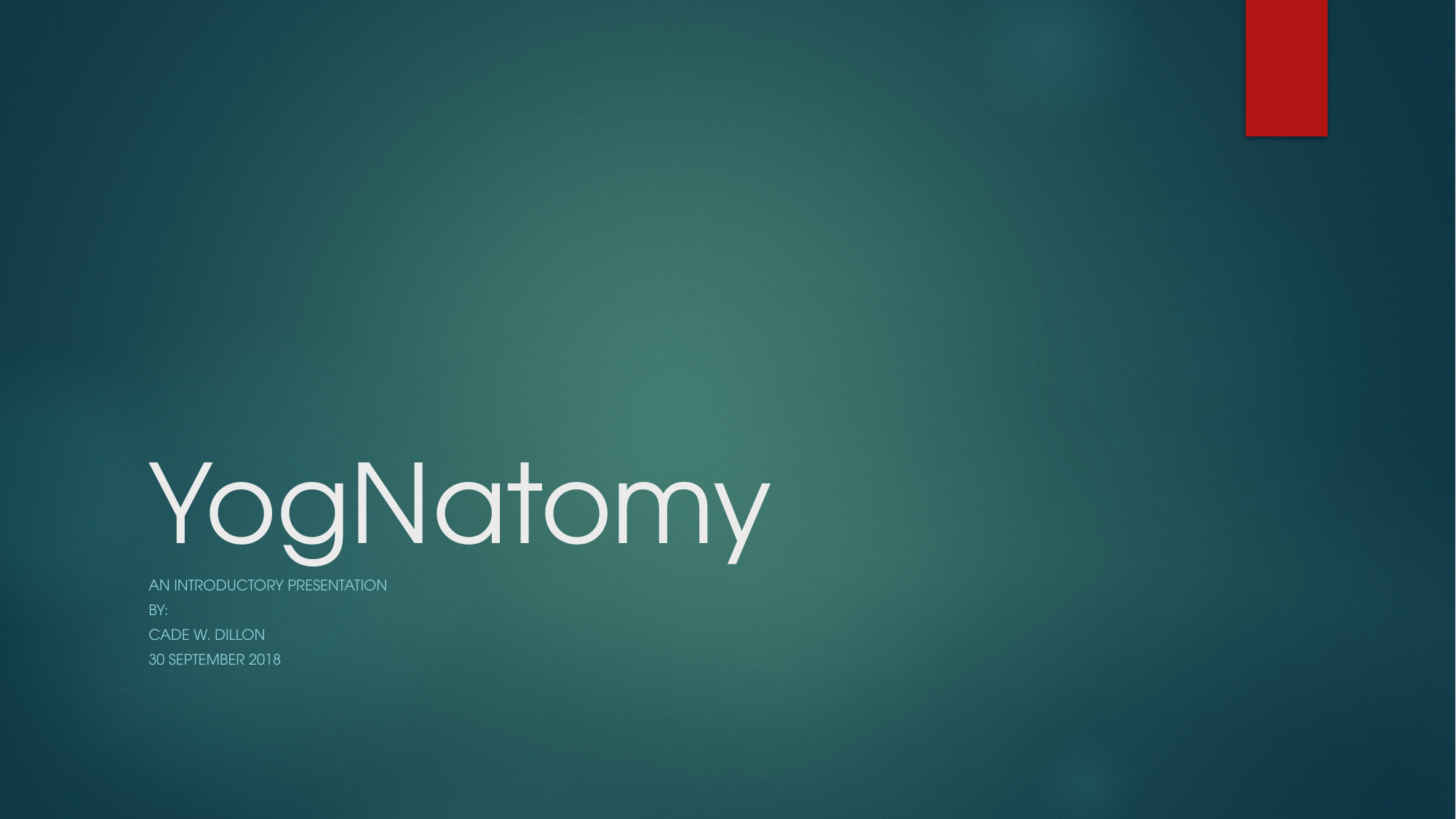

# YogNatomy
An Introductory Presentation
By:
Cade W. Dillon
30 September 2018